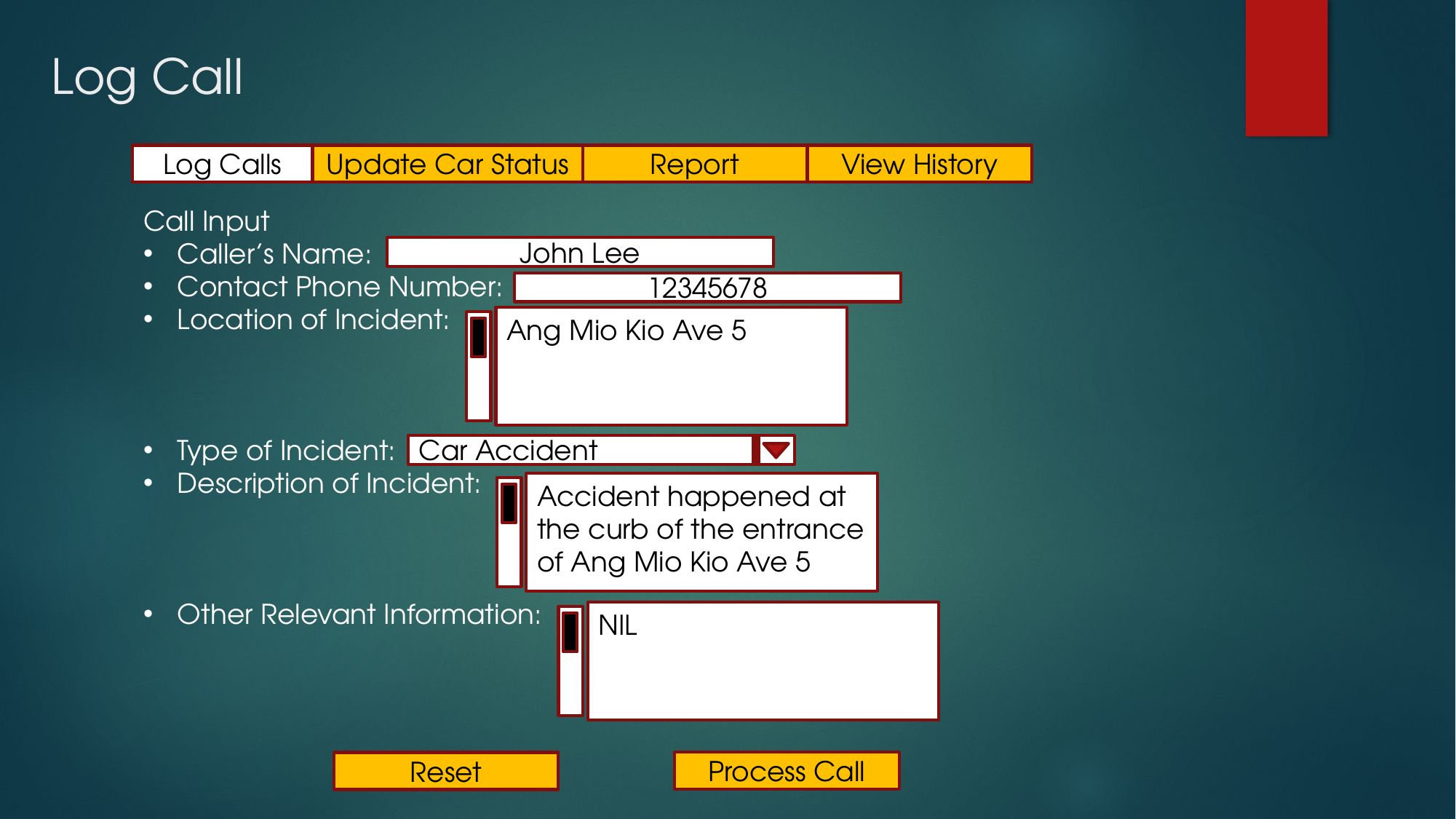

# Log Call
Log Calls
Update Car Status
Report
View History
Call Input
Caller’s Name:
Contact Phone Number:
Location of Incident:

Type of Incident:
Description of Incident:

Other Relevant Information:
John Lee
12345678
Ang Mio Kio Ave 5

Car Accident

Accident happened at the curb of the entrance of Ang Mio Kio Ave 5

NIL

Process Call
Reset